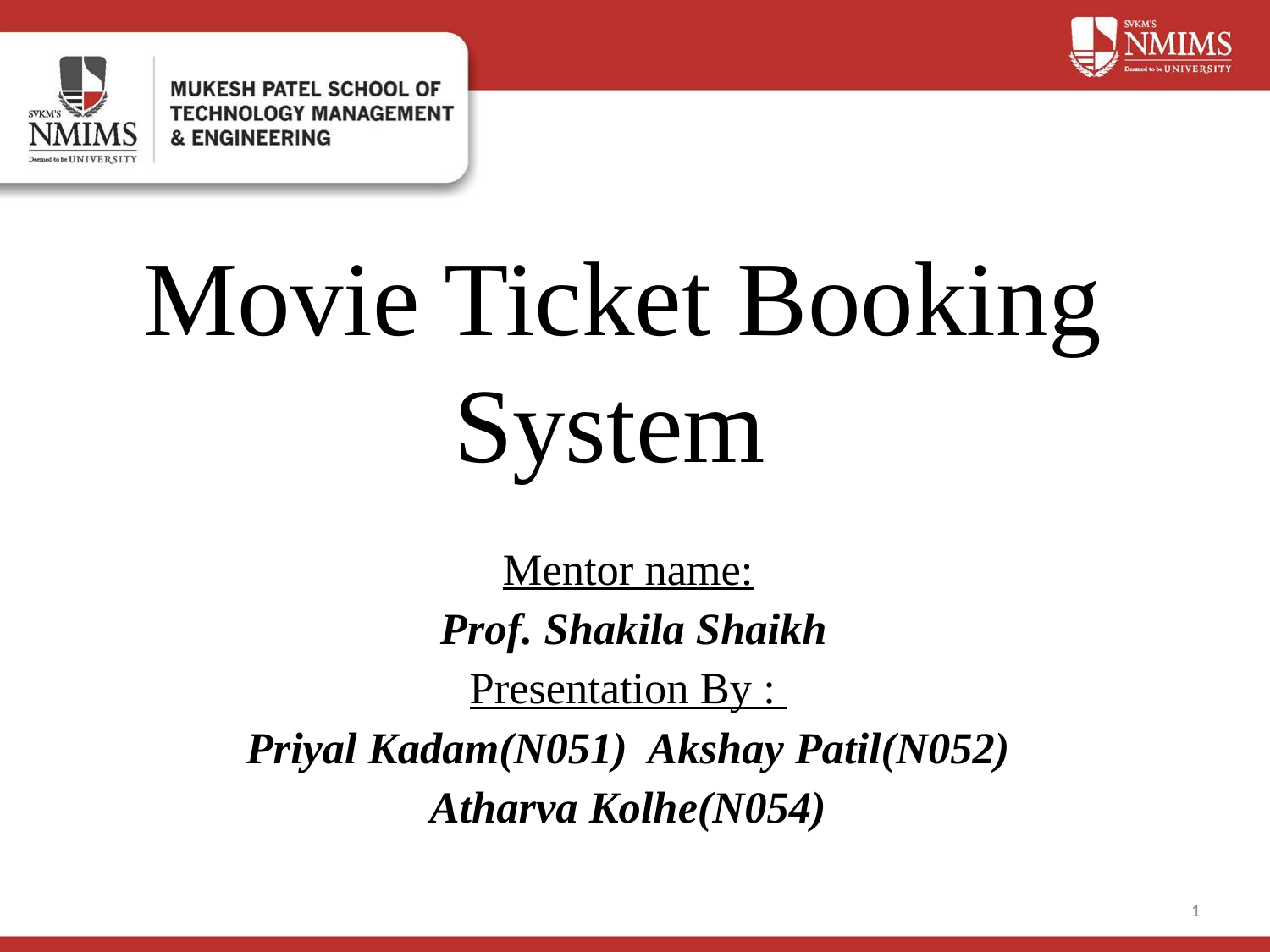

# Movie Ticket Booking System

Mentor name:
 Prof. Shakila Shaikh
Presentation By :
Priyal Kadam(N051)  Akshay Patil(N052)
Atharva Kolhe(N054)

1